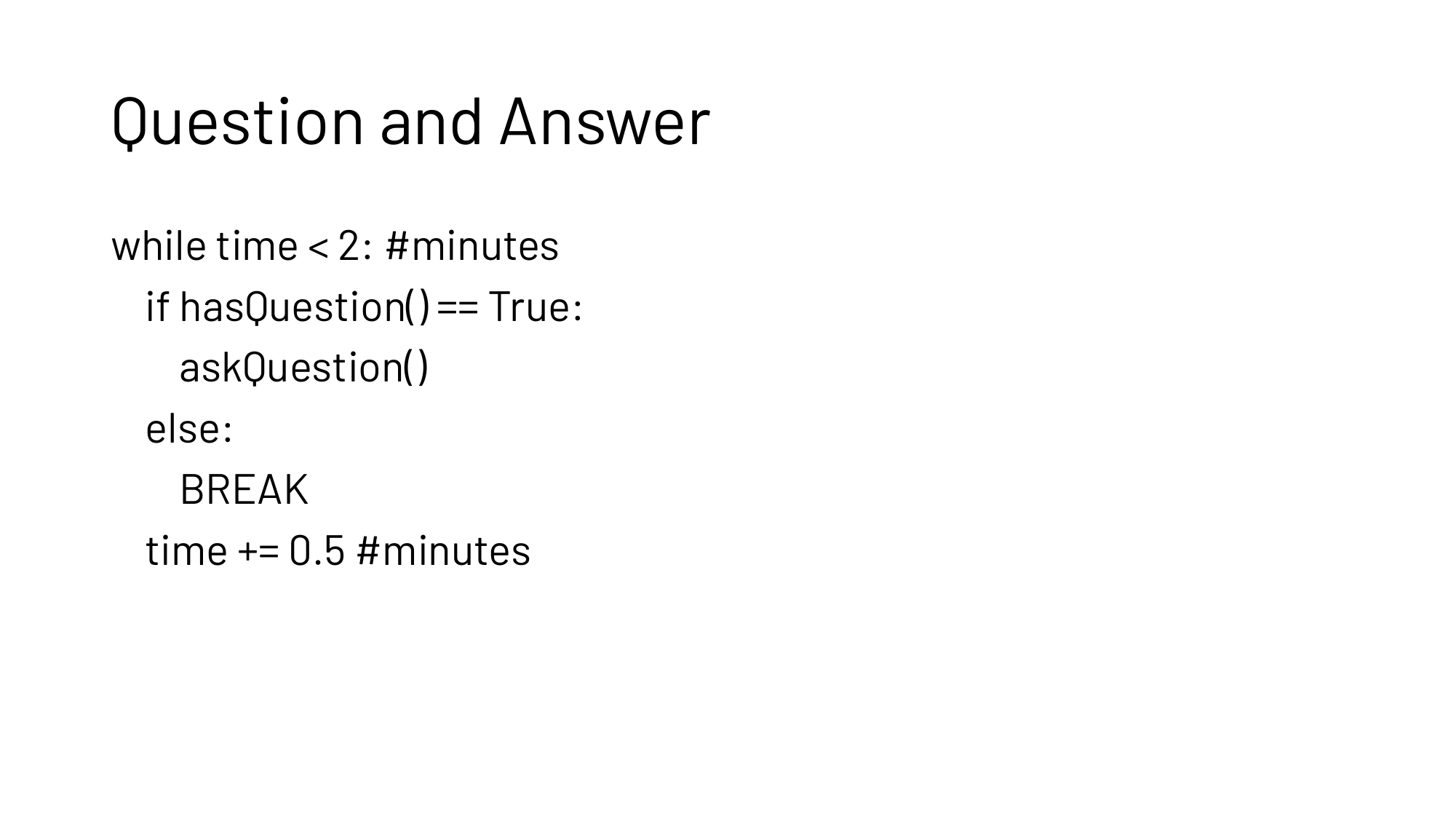

# Question and Answer
while time < 2: #minutes
    if hasQuestion() == True:
        askQuestion()
    else:
        BREAK
    time += 0.5 #minutes